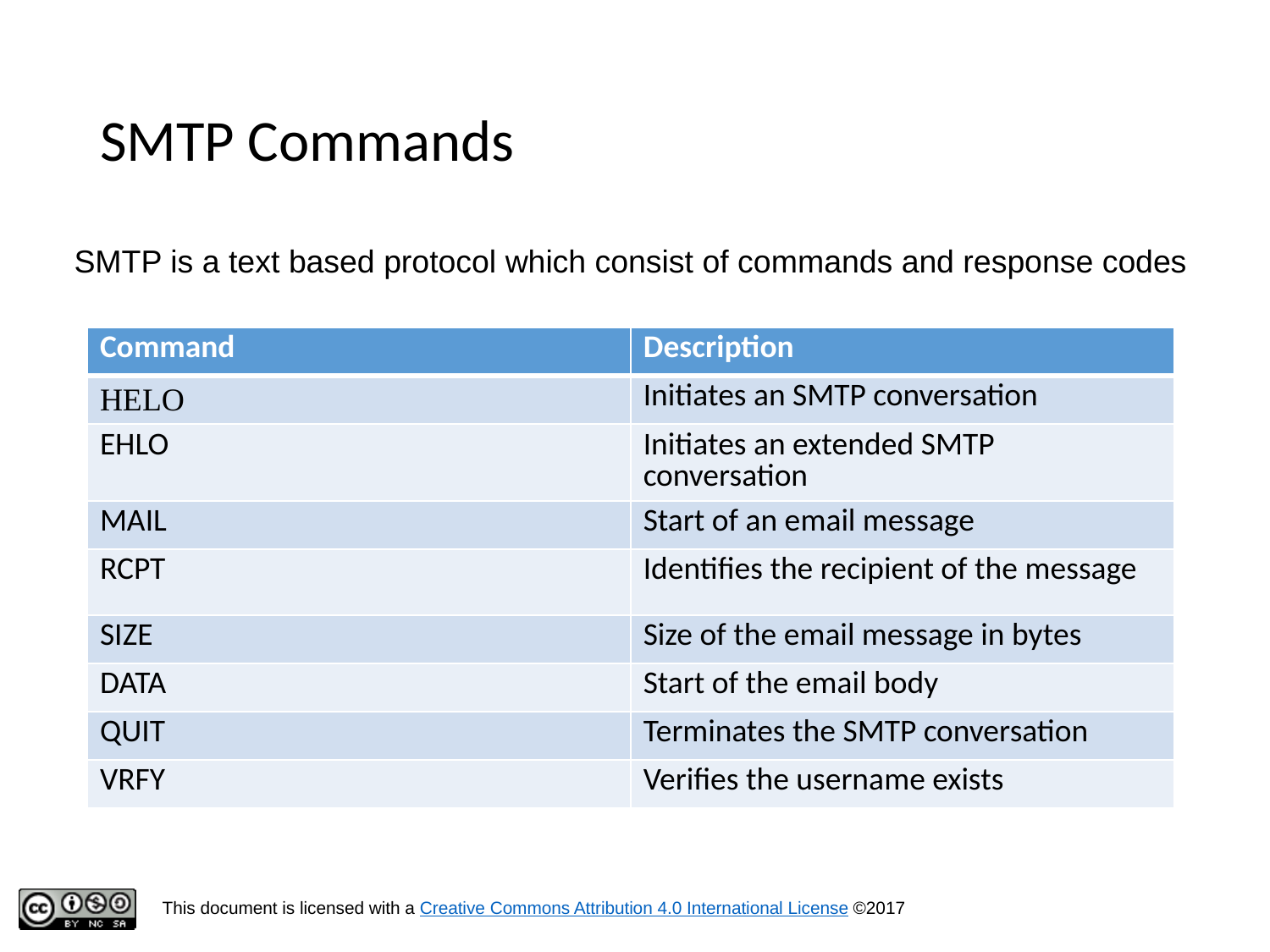

# SMTP Commands
SMTP is a text based protocol which consist of commands and response codes

| Command | Description |
| --- | --- |
| HELO | Initiates an SMTP conversation |
| EHLO | Initiates an extended SMTP conversation |
| MAIL | Start of an email message |
| RCPT | Identifies the recipient of the message |
| SIZE | Size of the email message in bytes |
| DATA | Start of the email body |
| QUIT | Terminates the SMTP conversation |
| VRFY | Verifies the username exists |